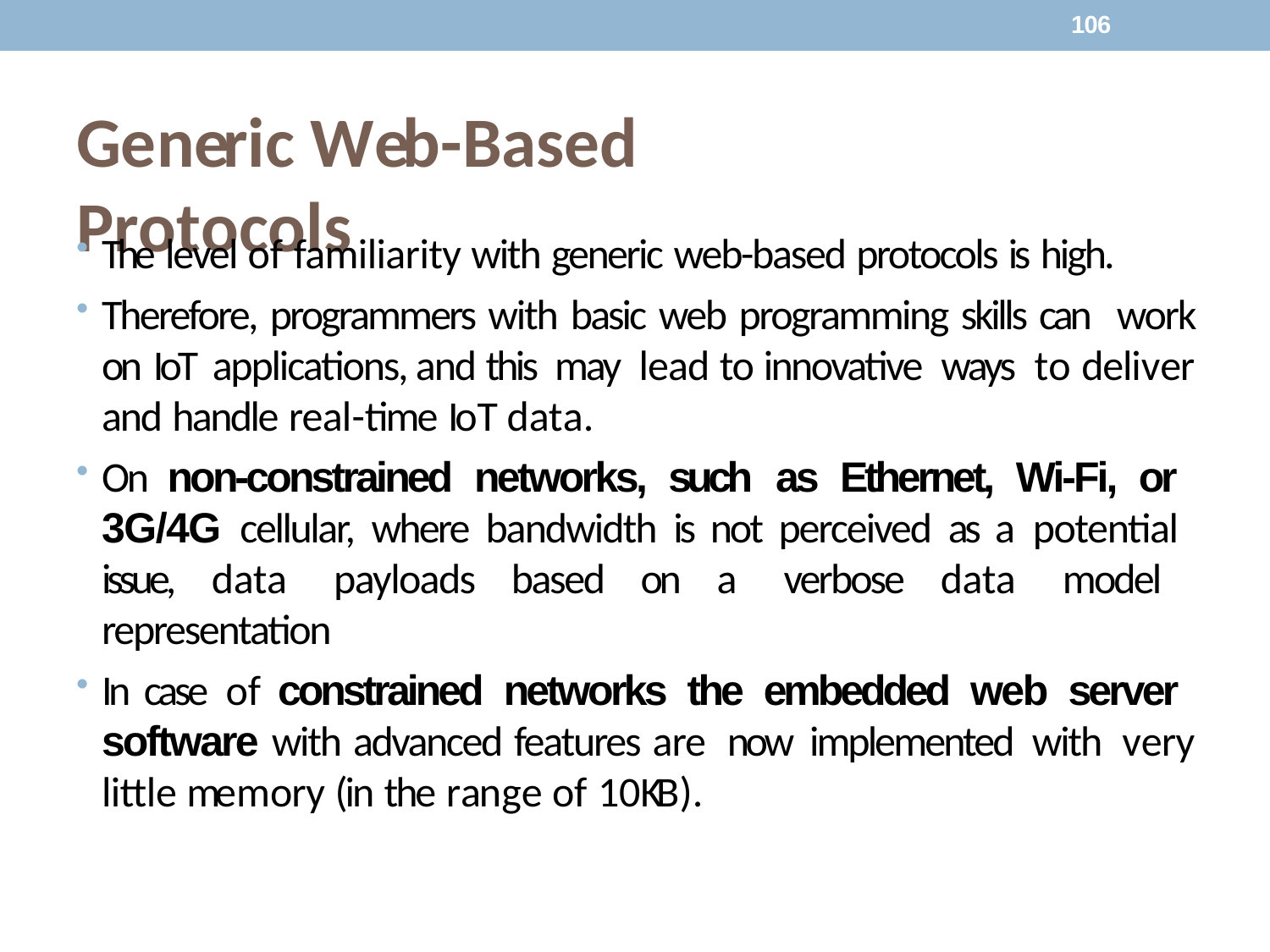

106
# Generic Web-Based Protocols
The level of familiarity with generic web-based protocols is high.
Therefore, programmers with basic web programming skills can  work on IoT applications, and this may lead to innovative ways  to deliver and handle real-time IoT data.
On non-constrained networks, such as Ethernet, Wi-Fi, or  3G/4G cellular, where bandwidth is not perceived as a potential  issue, data payloads based on a verbose data model  representation
In case of constrained networks the embedded web server  software with advanced features are now implemented with  very little memory (in the range of 10KB).